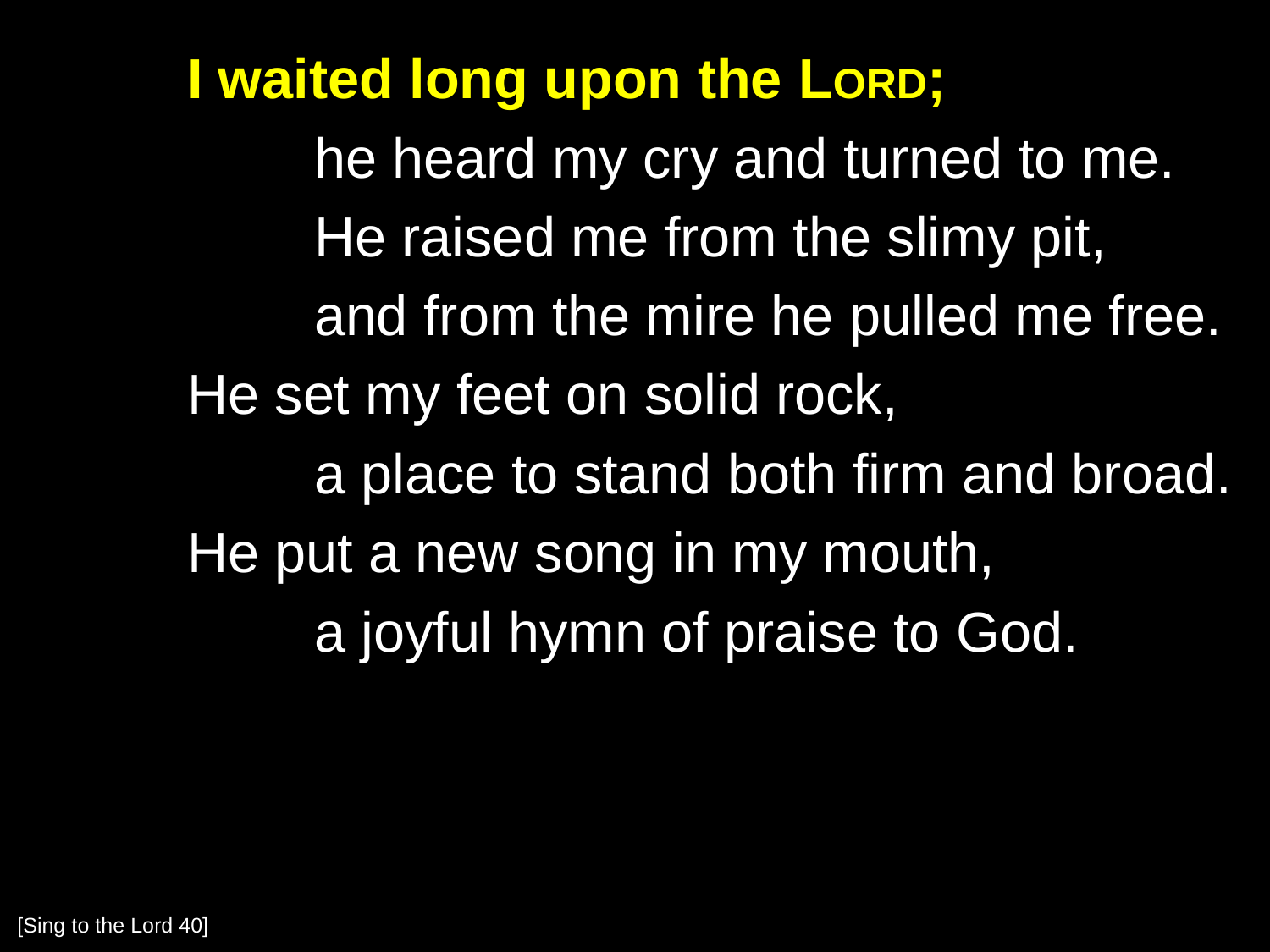

I waited long upon the Lord;
		he heard my cry and turned to me.
		He raised me from the slimy pit,
		and from the mire he pulled me free.
	He set my feet on solid rock,
		a place to stand both firm and broad.
	He put a new song in my mouth,
		a joyful hymn of praise to God.
[Sing to the Lord 40]